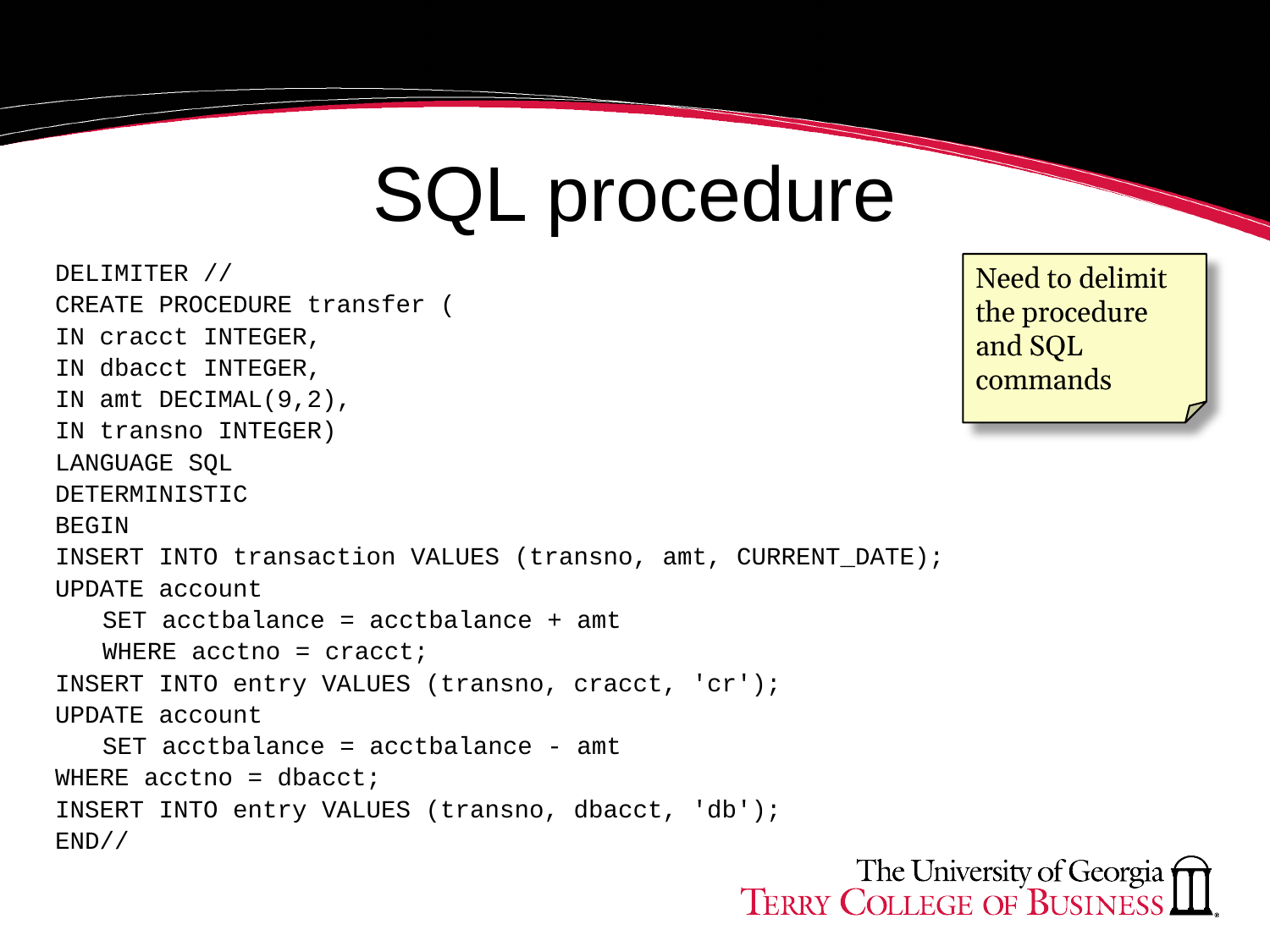

# SQL procedure
DELIMITER //
CREATE PROCEDURE transfer (
IN cracct INTEGER,
IN dbacct INTEGER,
IN amt DECIMAL(9,2),
IN transno INTEGER)
LANGUAGE SQL
DETERMINISTIC
BEGIN
INSERT INTO transaction VALUES (transno, amt, CURRENT_DATE);
UPDATE account
	SET acctbalance = acctbalance + amt
	WHERE acctno = cracct;
INSERT INTO entry VALUES (transno, cracct, 'cr');
UPDATE account
	SET acctbalance = acctbalance - amt
WHERE acctno = dbacct;
INSERT INTO entry VALUES (transno, dbacct, 'db');
END//
Need to delimit the procedure and SQL commands